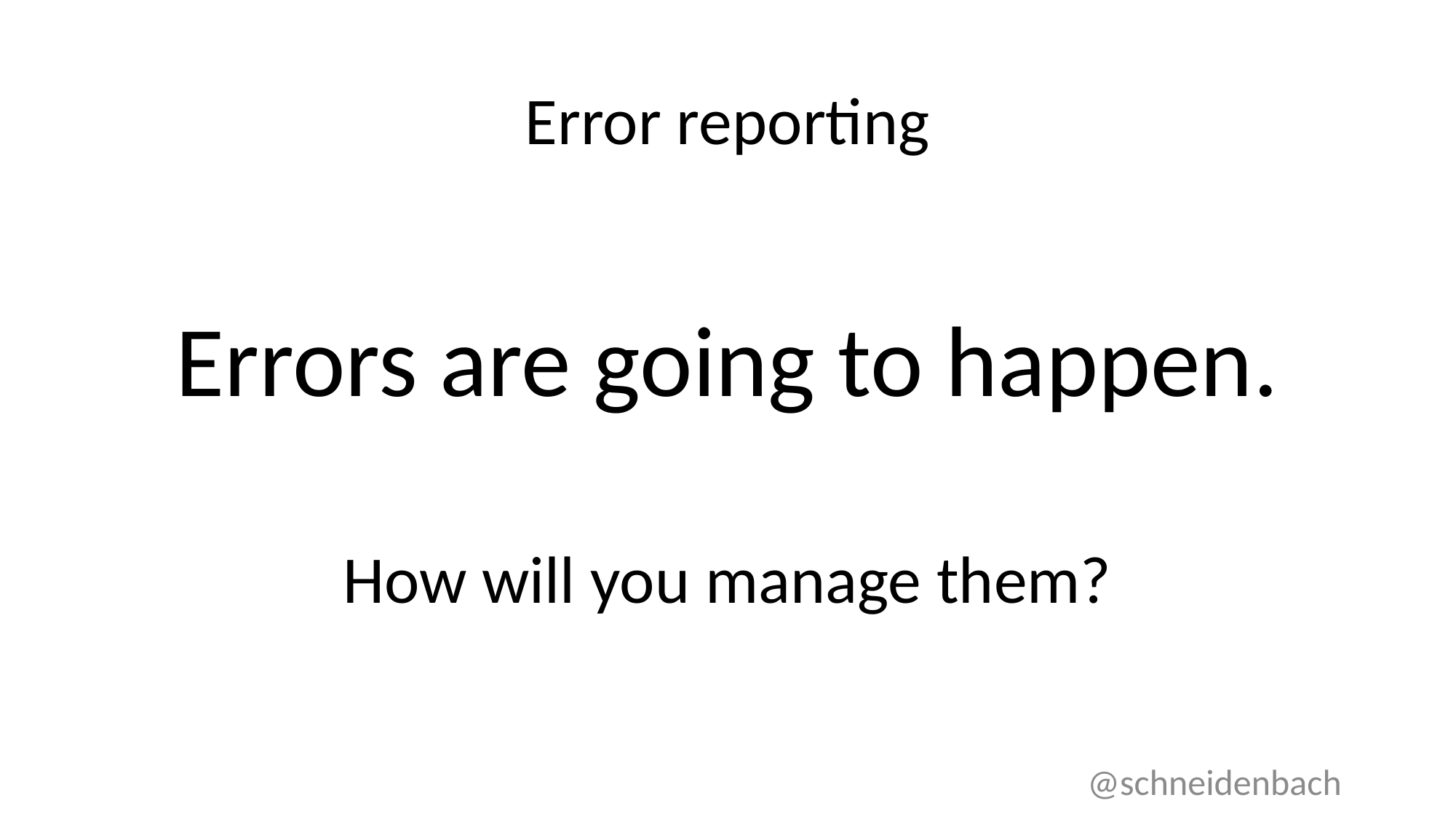

# Error reporting

Errors are going to happen.

How will you manage them?

@schneidenbach